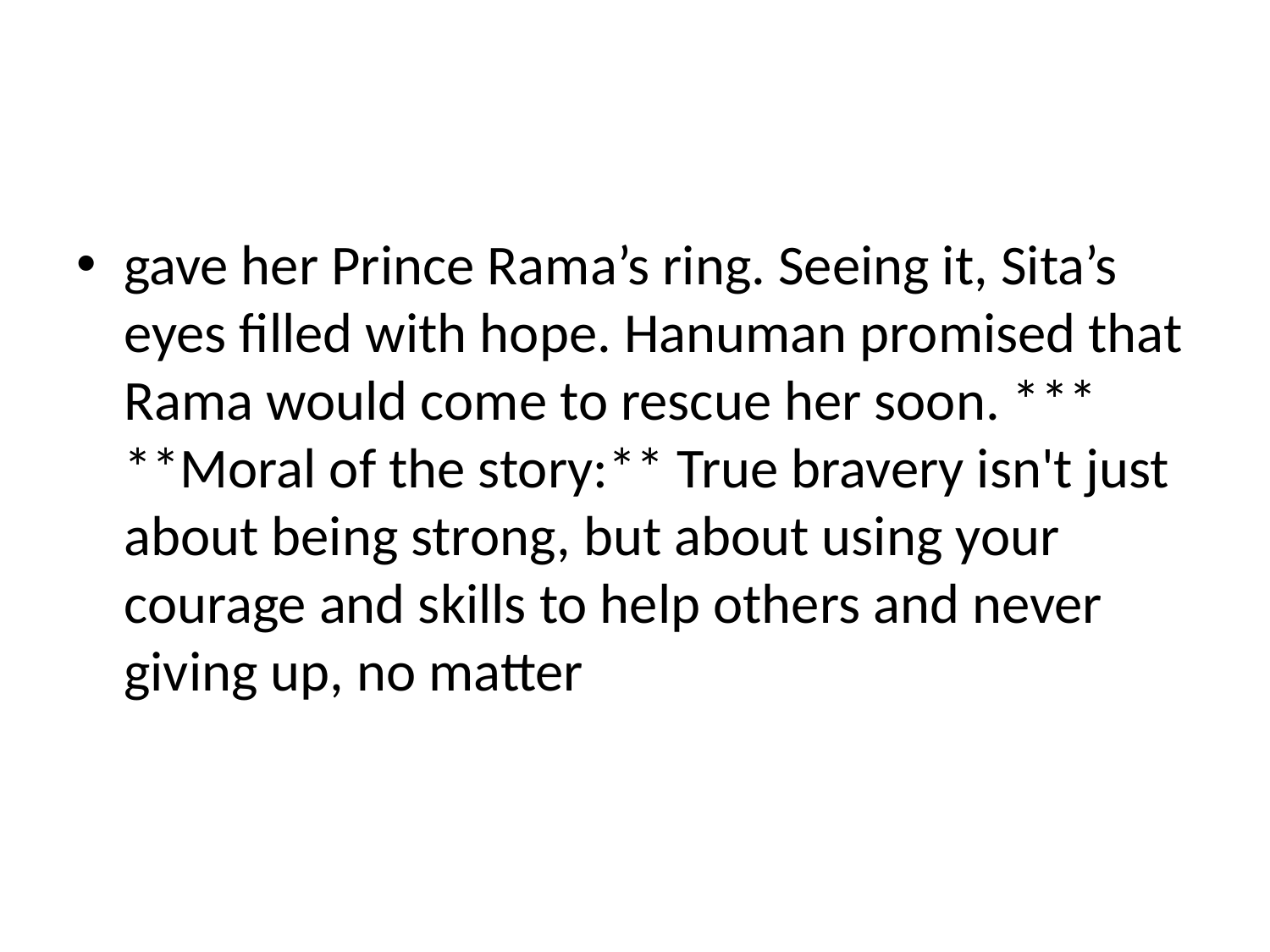

#
gave her Prince Rama’s ring. Seeing it, Sita’s eyes filled with hope. Hanuman promised that Rama would come to rescue her soon. *** **Moral of the story:** True bravery isn't just about being strong, but about using your courage and skills to help others and never giving up, no matter